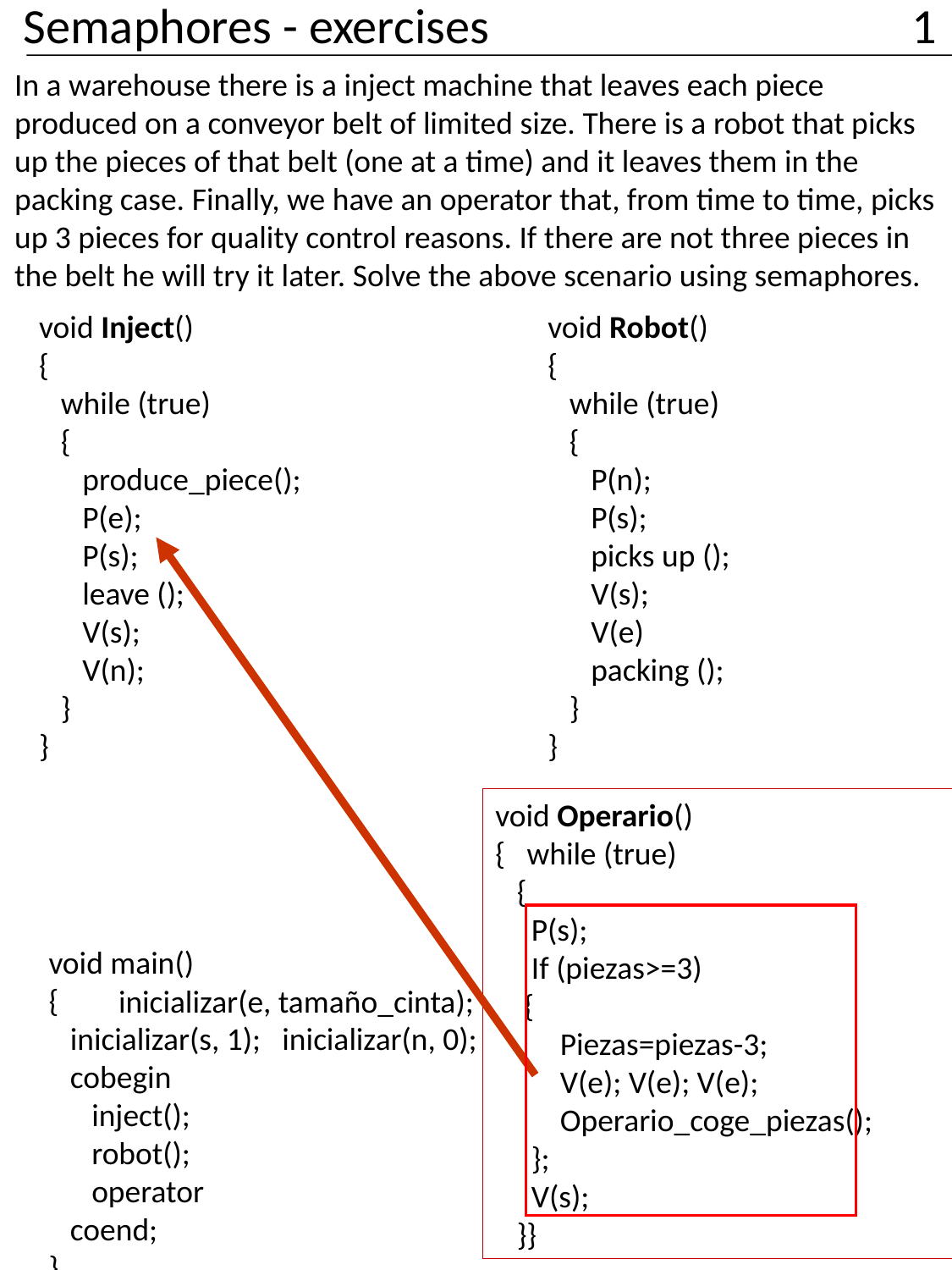

Semaphores - exercises				1

In a warehouse there is a inject machine that leaves each piece produced on a conveyor belt of limited size. There is a robot that picks up the pieces of that belt (one at a time) and it leaves them in the packing case. Finally, we have an operator that, from time to time, picks up 3 pieces for quality control reasons. If there are not three pieces in the belt he will try it later. Solve the above scenario using semaphores.
void Inject()
{
   while (true)
   {
      produce_piece();
      P(e);
      P(s);
      leave ();
      V(s);
      V(n);
   }
}
void Robot()
{
   while (true)
   {
      P(n);
      P(s);
      picks up ();
      V(s);
      V(e)
      packing ();
   }
}

void Operario()
{   while (true)
   {
     P(s);
     If (piezas>=3)
    {
         Piezas=piezas-3;
         V(e); V(e); V(e);
         Operario_coge_piezas();
     };
     V(s);
   }}

void main()
{
   inicializar(s, 1);   inicializar(n, 0);
   cobegin
      inject();
      robot();
      operator
   coend;
}
inicializar(e, tamaño_cinta);